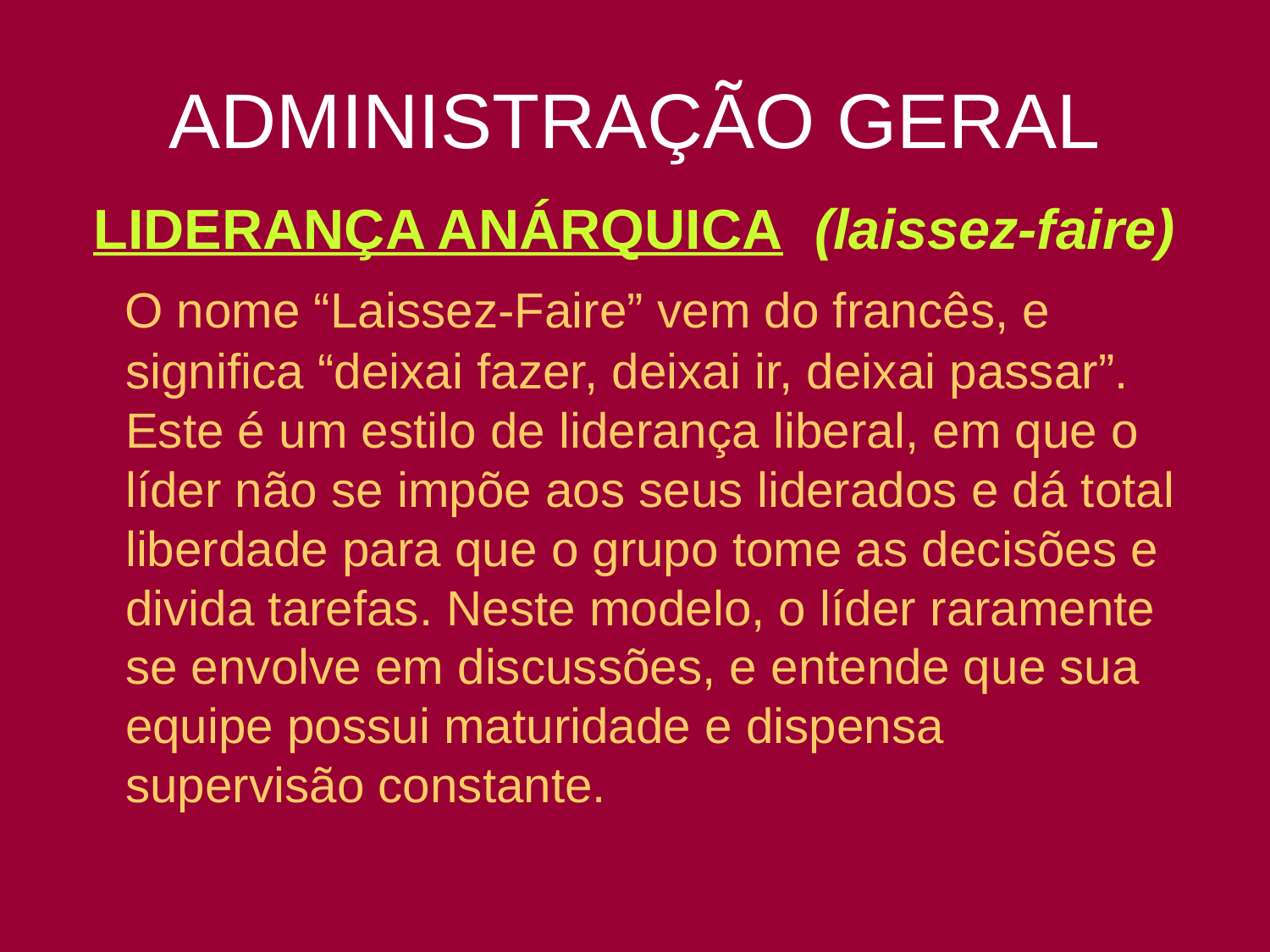

# ADMINISTRAÇÃO GERAL
 LIDERANÇA ANÁRQUICA  (laissez-faire)
   O nome “Laissez-Faire” vem do francês, e significa “deixai fazer, deixai ir, deixai passar”. Este é um estilo de liderança liberal, em que o líder não se impõe aos seus liderados e dá total liberdade para que o grupo tome as decisões e divida tarefas. Neste modelo, o líder raramente se envolve em discussões, e entende que sua equipe possui maturidade e dispensa supervisão constante.